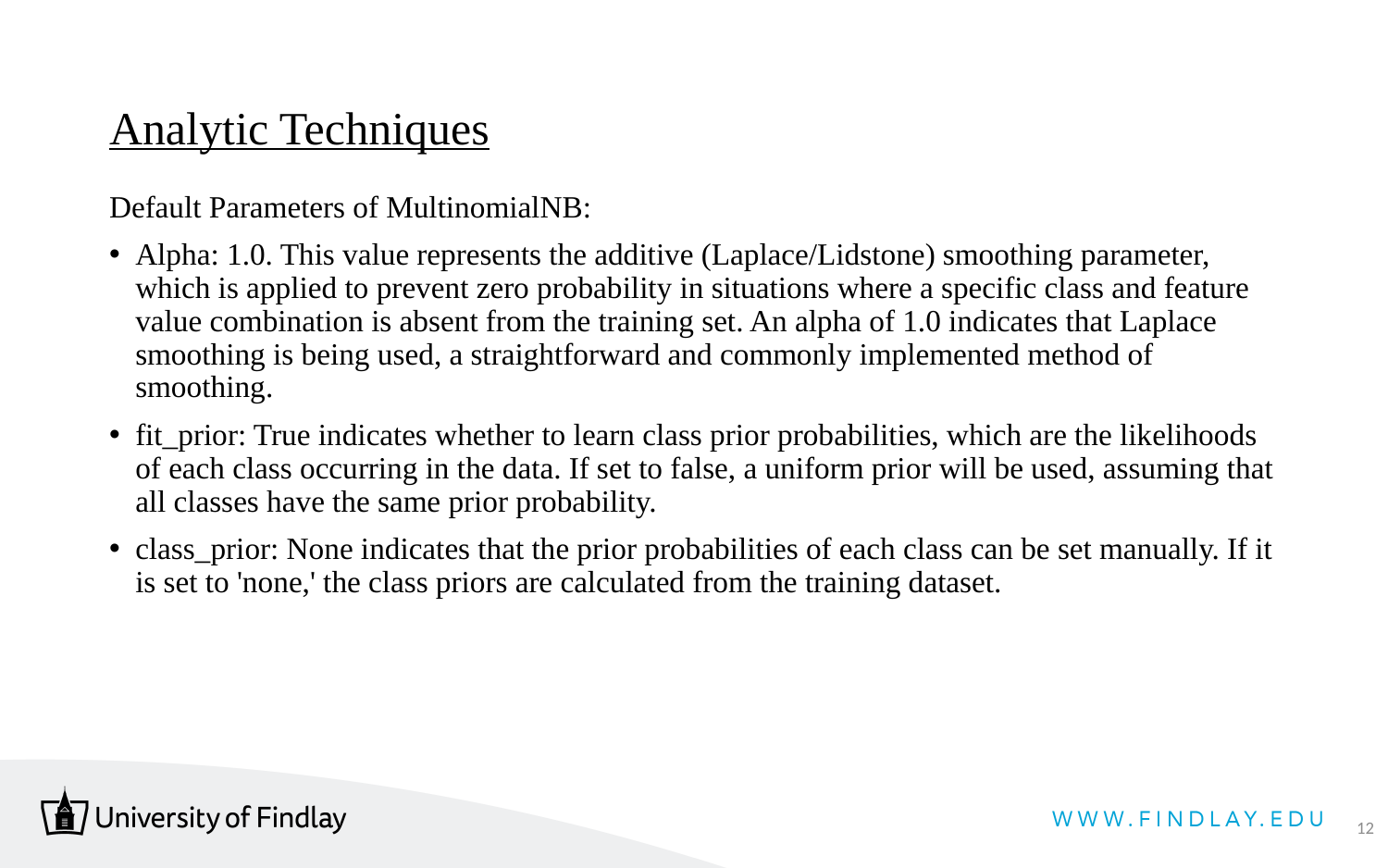

# Analytic Techniques
Default Parameters of MultinomialNB:
Alpha: 1.0. This value represents the additive (Laplace/Lidstone) smoothing parameter, which is applied to prevent zero probability in situations where a specific class and feature value combination is absent from the training set. An alpha of 1.0 indicates that Laplace smoothing is being used, a straightforward and commonly implemented method of smoothing.
fit_prior: True indicates whether to learn class prior probabilities, which are the likelihoods of each class occurring in the data. If set to false, a uniform prior will be used, assuming that all classes have the same prior probability.
class_prior: None indicates that the prior probabilities of each class can be set manually. If it is set to 'none,' the class priors are calculated from the training dataset.
12